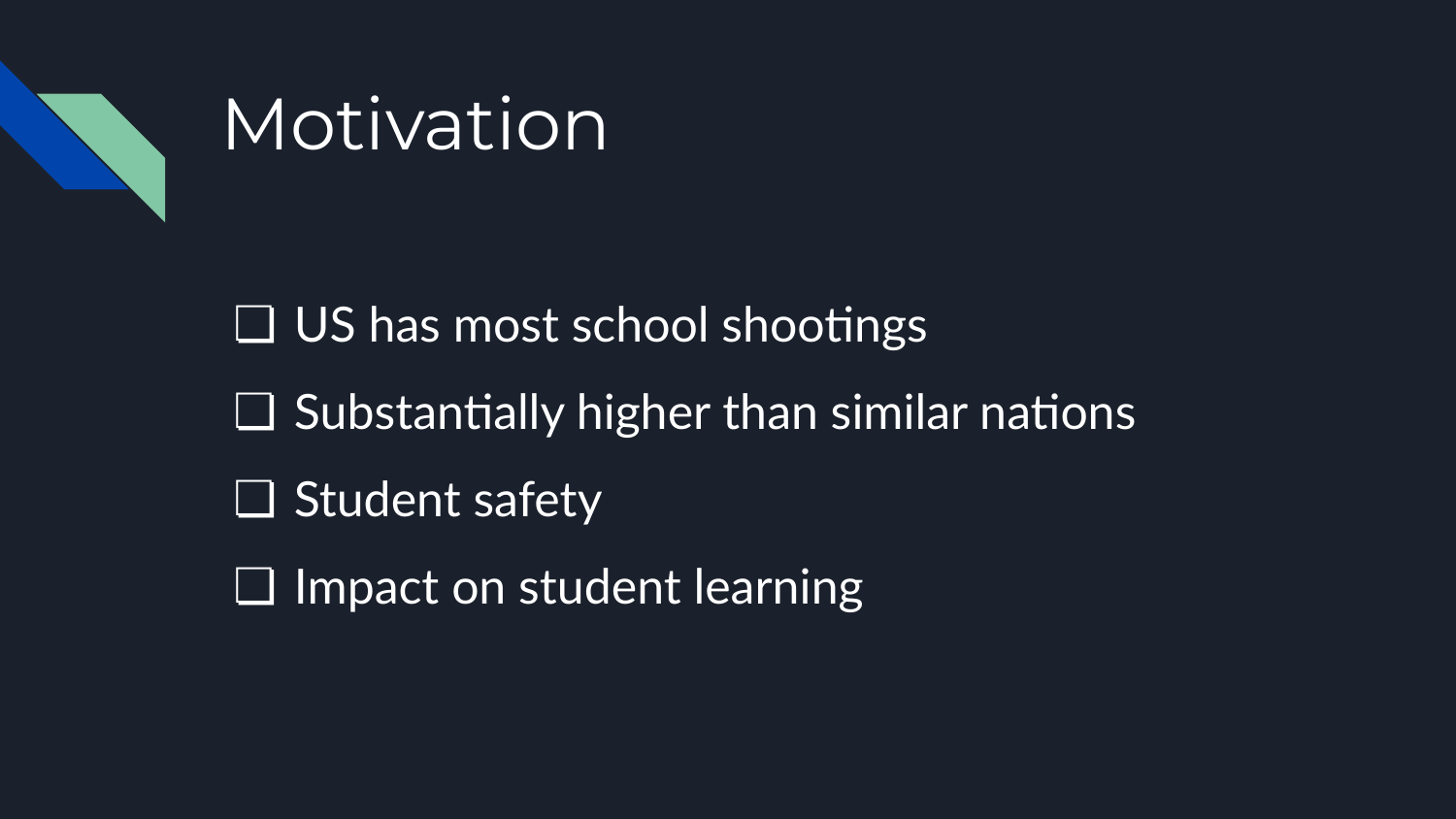

# Motivation
US has most school shootings
Substantially higher than similar nations
Student safety
Impact on student learning